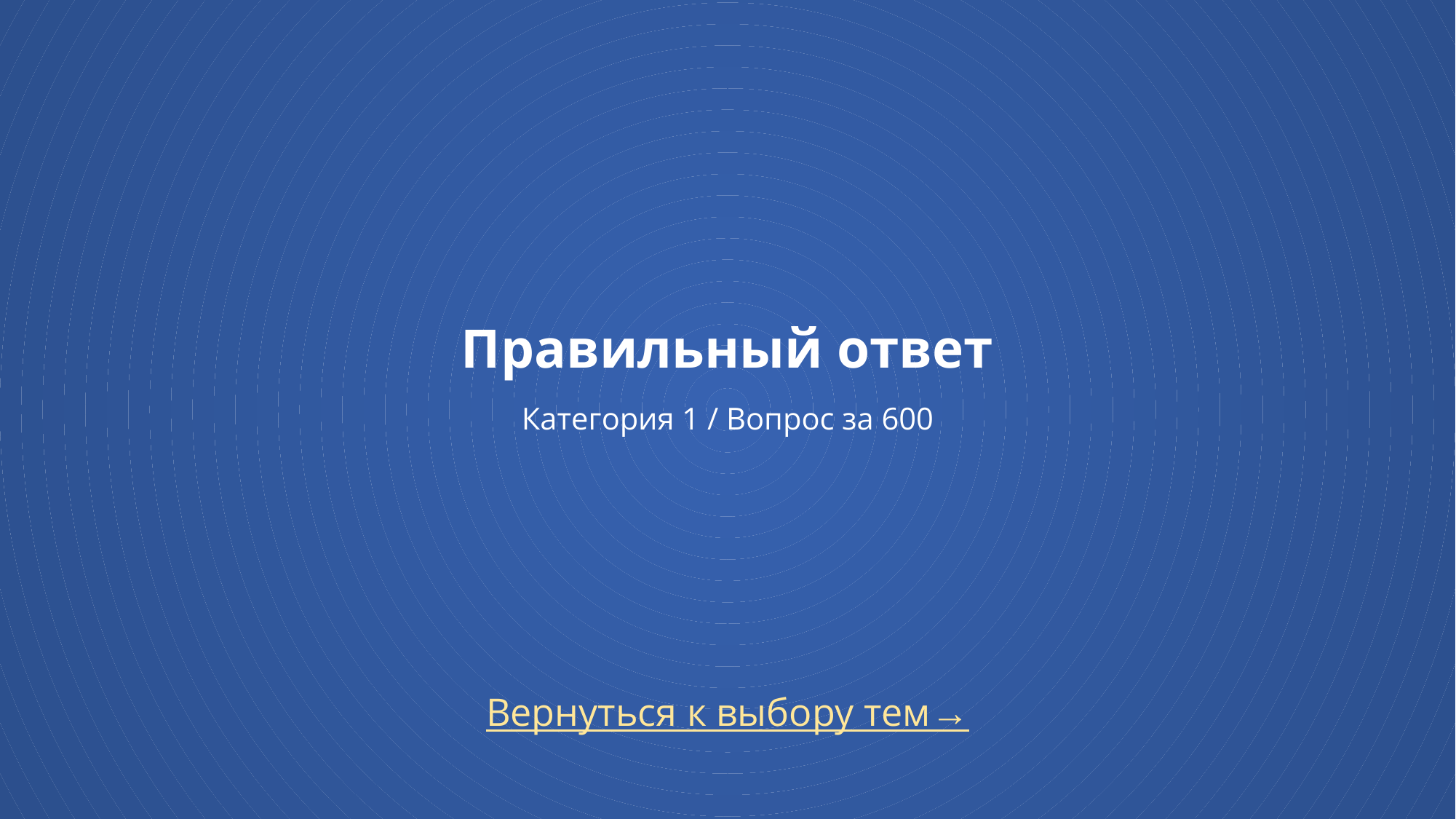

# Правильный ответ Категория 1 / Вопрос за 600
Вернуться к выбору тем→